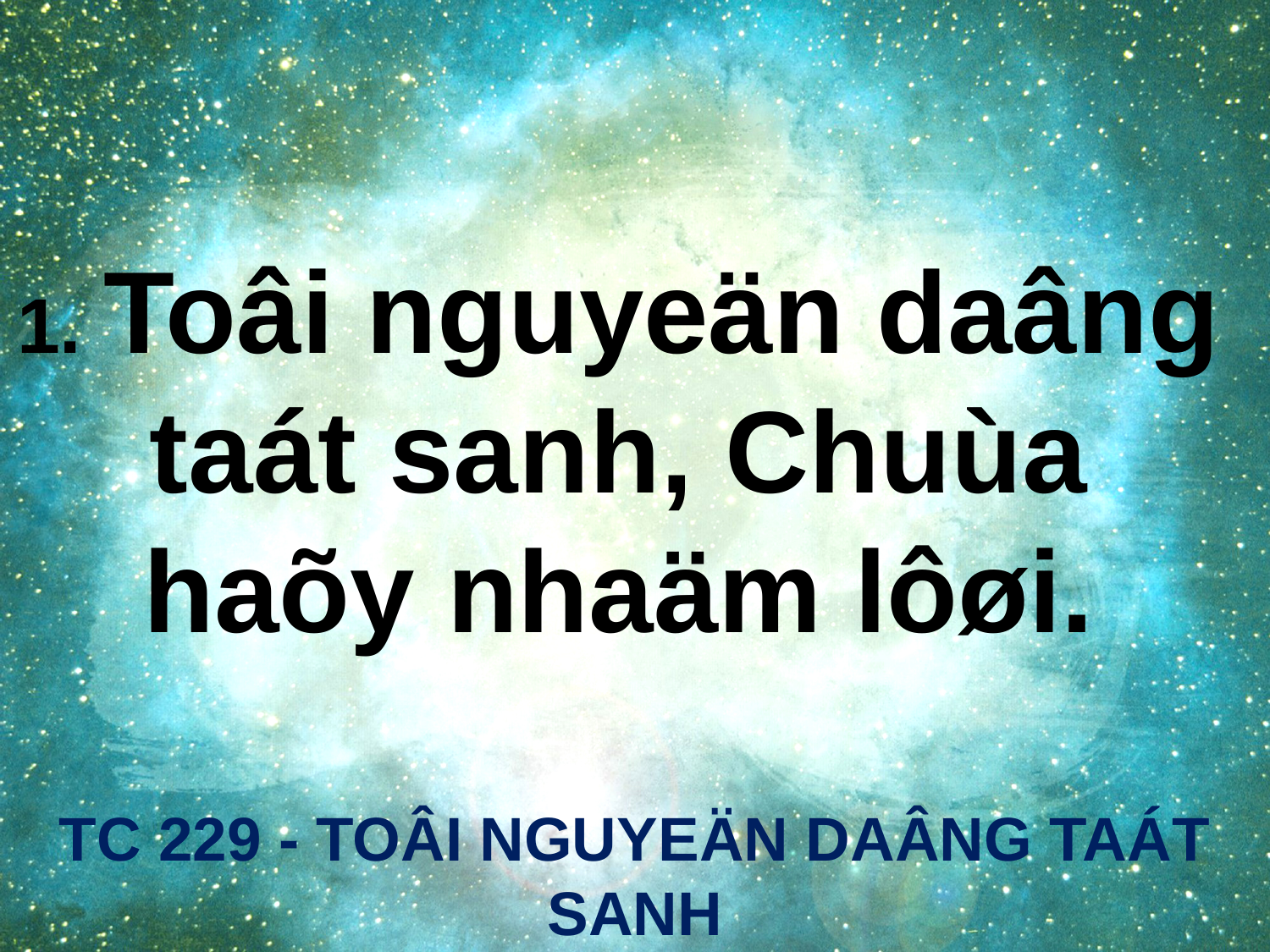

1. Toâi nguyeän daâng
taát sanh, Chuùa
haõy nhaäm lôøi.
TC 229 - TOÂI NGUYEÄN DAÂNG TAÁT SANH